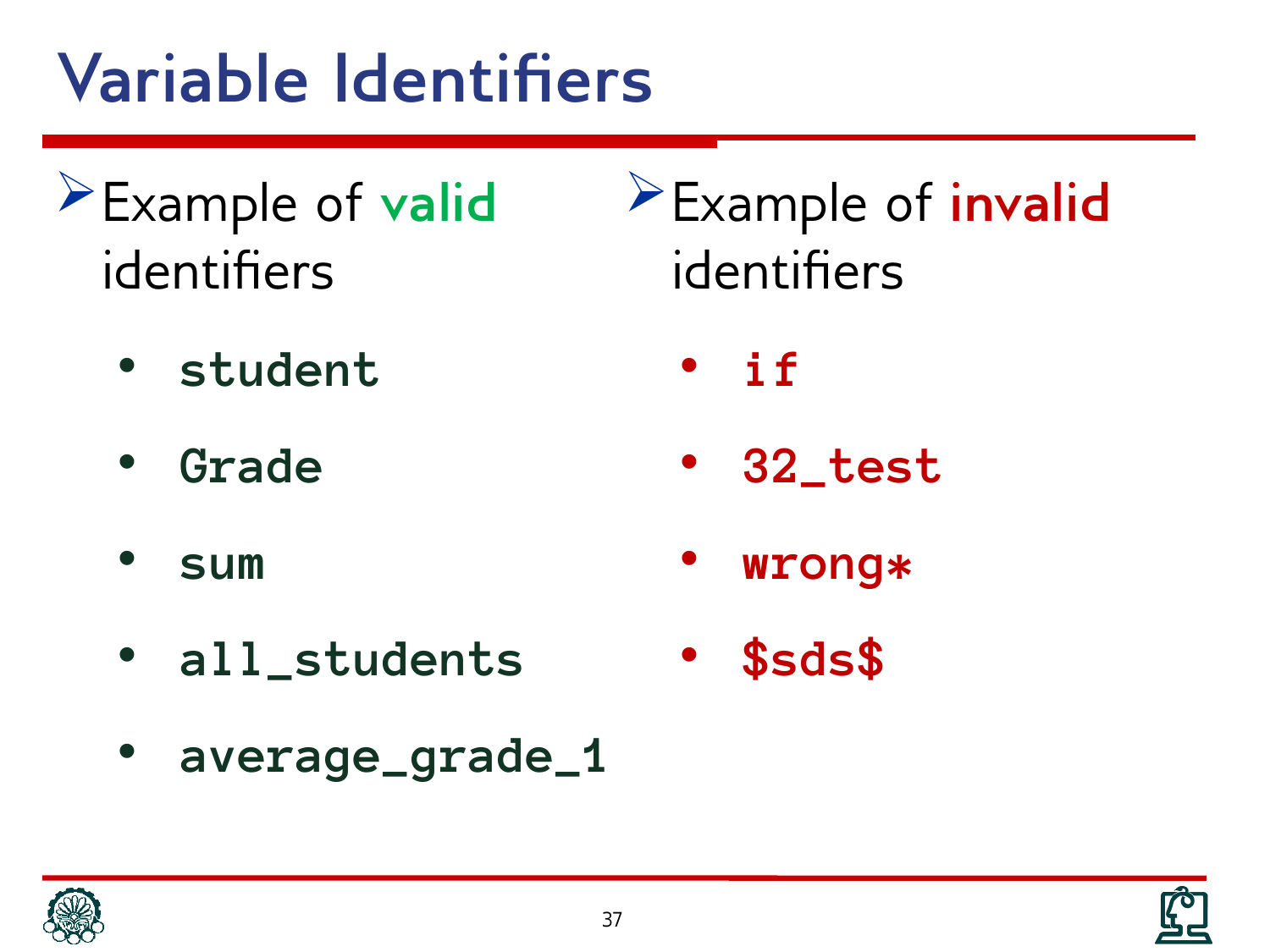

Variable Identifiers
Example of valid identifiers
student
Grade
sum
all_students
average_grade_1
Example of invalid identifiers
if
32_test
wrong*
$sds$
37